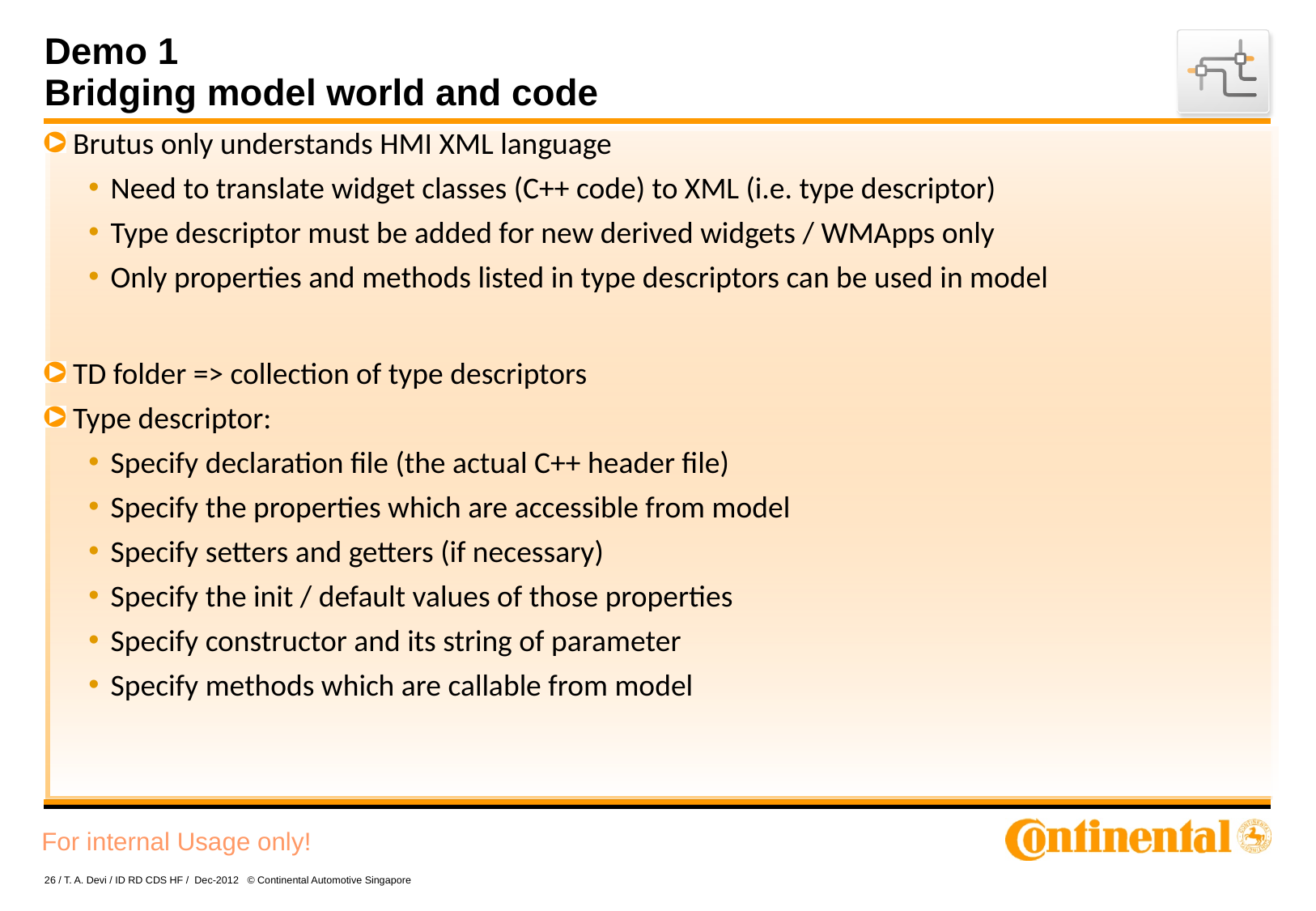

# Demo 1 Bridging model world and code
 Brutus only understands HMI XML language
Need to translate widget classes (C++ code) to XML (i.e. type descriptor)
Type descriptor must be added for new derived widgets / WMApps only
Only properties and methods listed in type descriptors can be used in model

 TD folder => collection of type descriptors
 Type descriptor:
Specify declaration file (the actual C++ header file)
Specify the properties which are accessible from model
Specify setters and getters (if necessary)
Specify the init / default values of those properties
Specify constructor and its string of parameter
Specify methods which are callable from model

26 / T. A. Devi / ID RD CDS HF /  Dec-2012   © Continental Automotive Singapore